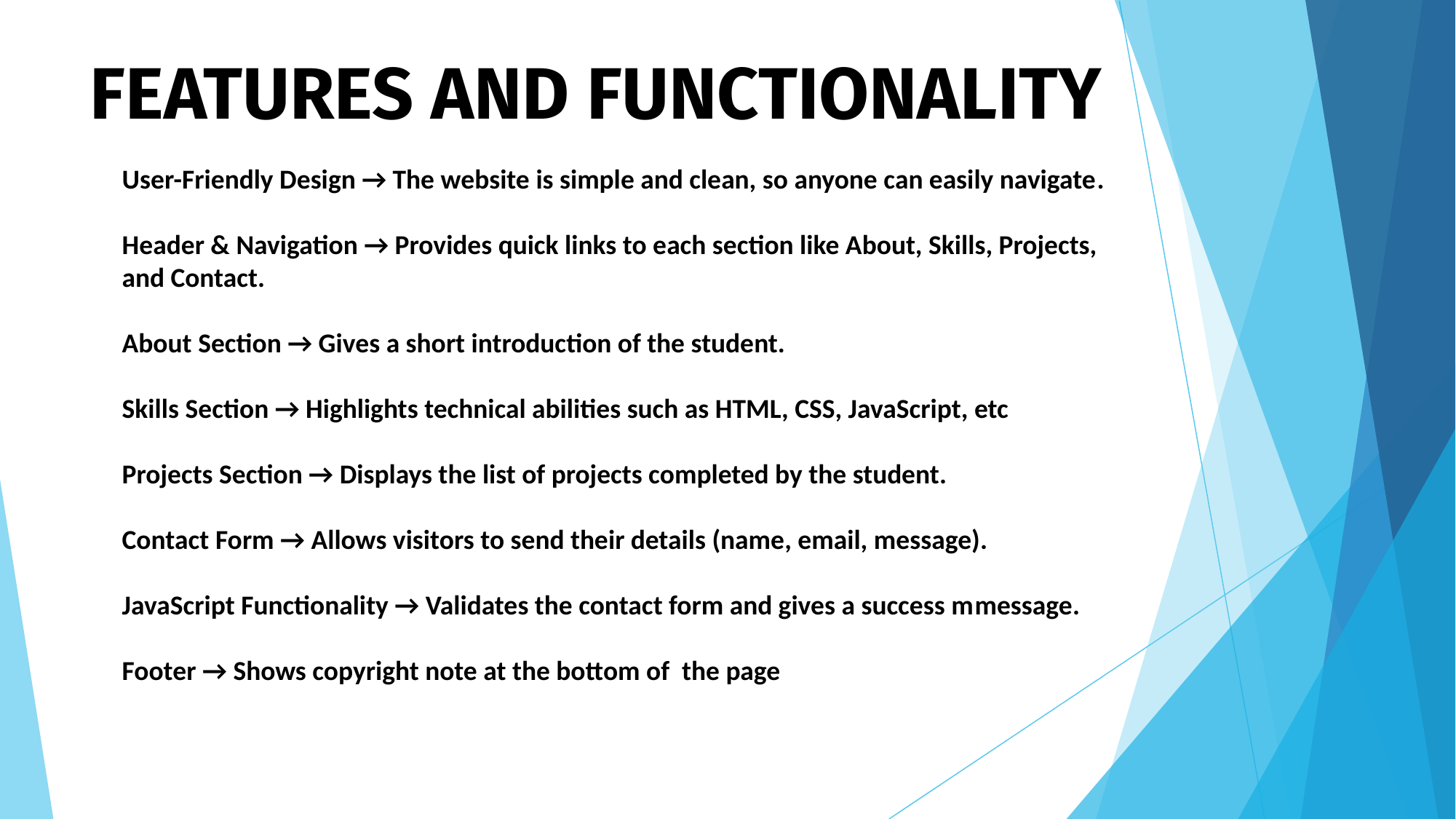

# FEATURES AND FUNCTIONALITY
User-Friendly Design → The website is simple and clean, so anyone can easily navigate.

Header & Navigation → Provides quick links to each section like About, Skills, Projects, and Contact.

About Section → Gives a short introduction of the student.

Skills Section → Highlights technical abilities such as HTML, CSS, JavaScript, etc

Projects Section → Displays the list of projects completed by the student.

Contact Form → Allows visitors to send their details (name, email, message).

JavaScript Functionality → Validates the contact form and gives a success mmessage.

Footer → Shows copyright note at the bottom of  the page